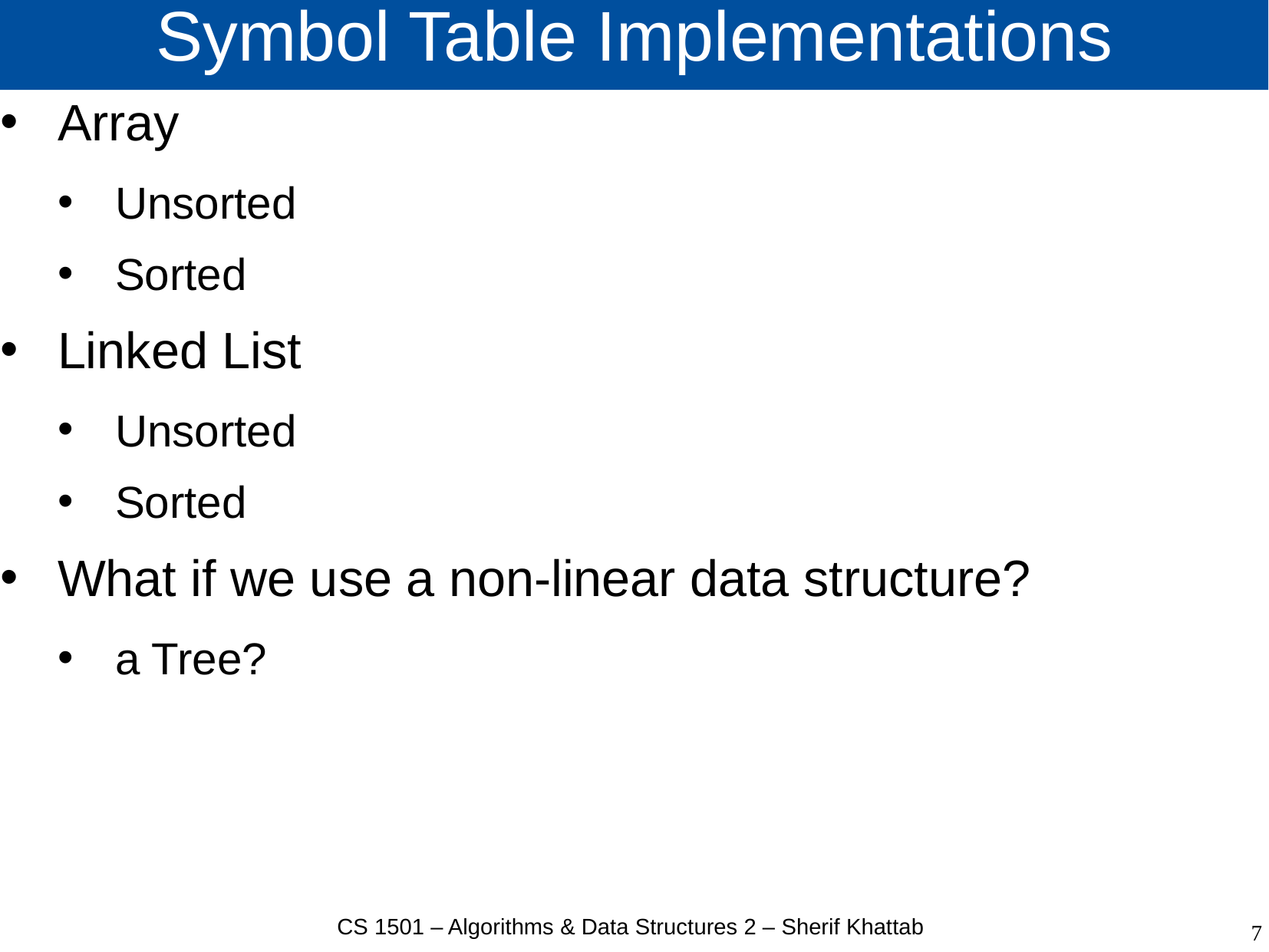

# Symbol Table Implementations
Array
Unsorted
Sorted
Linked List
Unsorted
Sorted
What if we use a non-linear data structure?
a Tree?

CS 1501 – Algorithms & Data Structures 2 – Sherif Khattab
7